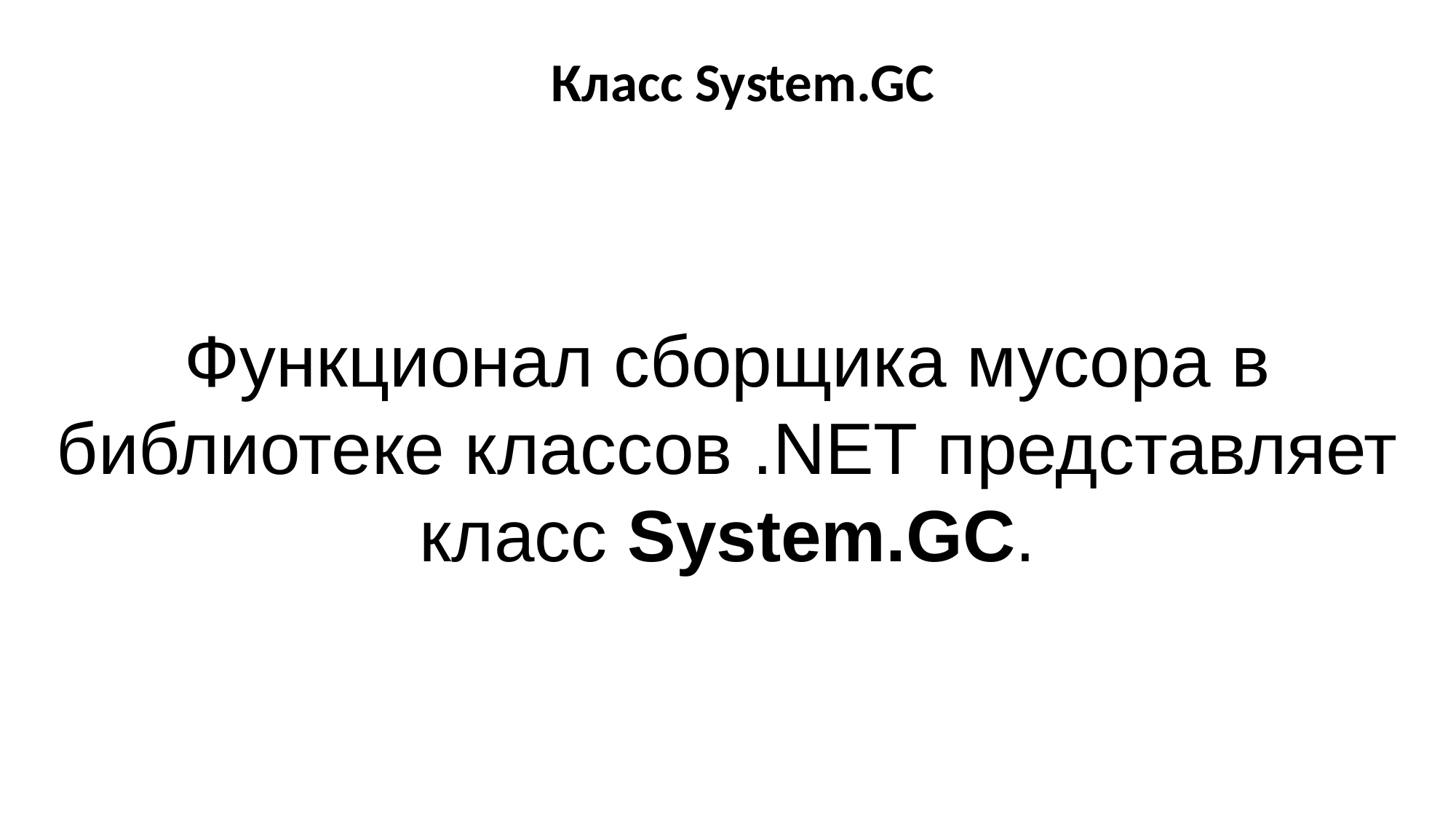

Класс System.GC
Функционал сборщика мусора в библиотеке классов .NET представляет класс System.GC.